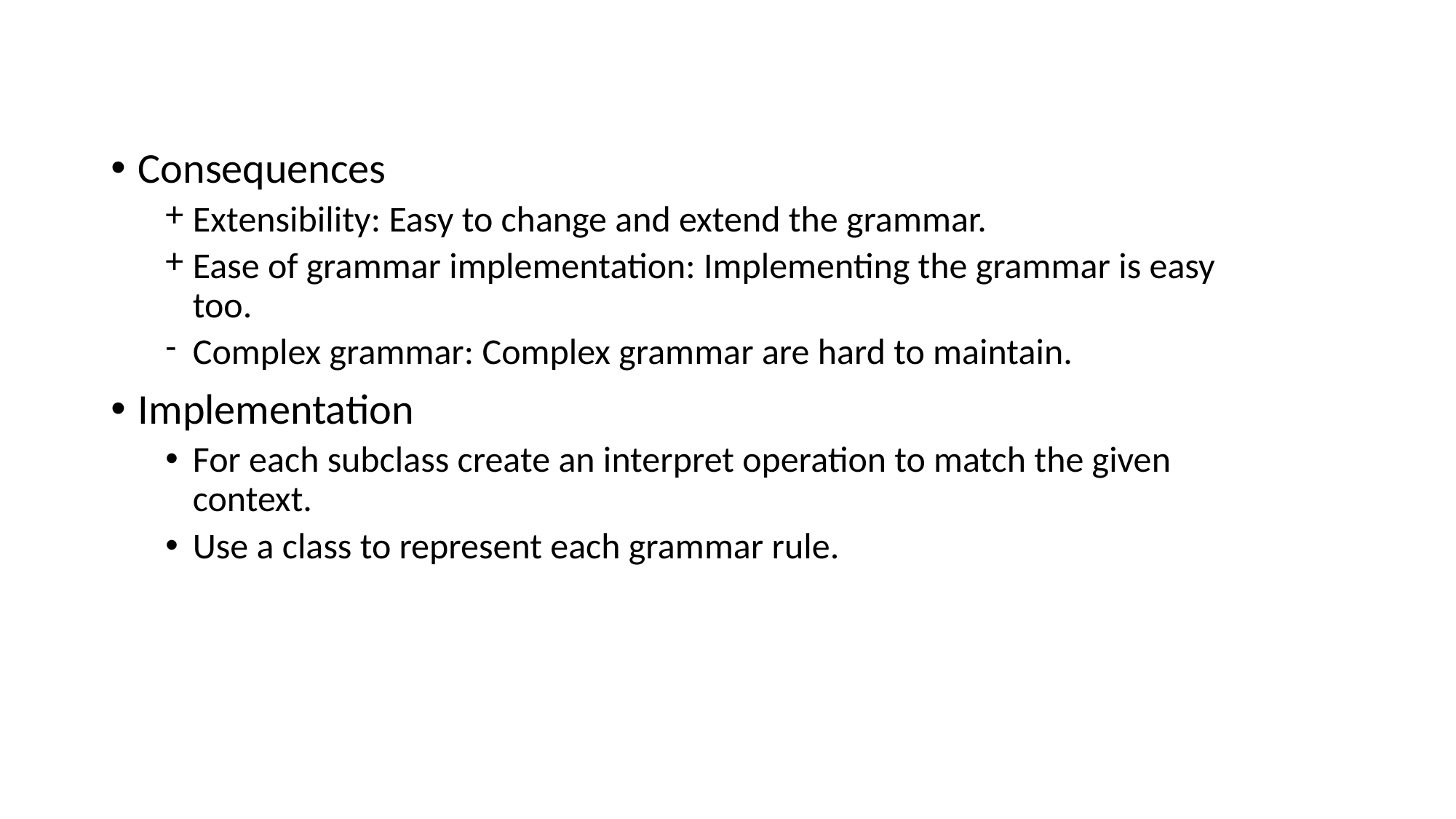

Consequences
Extensibility: Easy to change and extend the grammar.
Ease of grammar implementation: Implementing the grammar is easy too.
Complex grammar: Complex grammar are hard to maintain.
Implementation
For each subclass create an interpret operation to match the given context.
Use a class to represent each grammar rule.